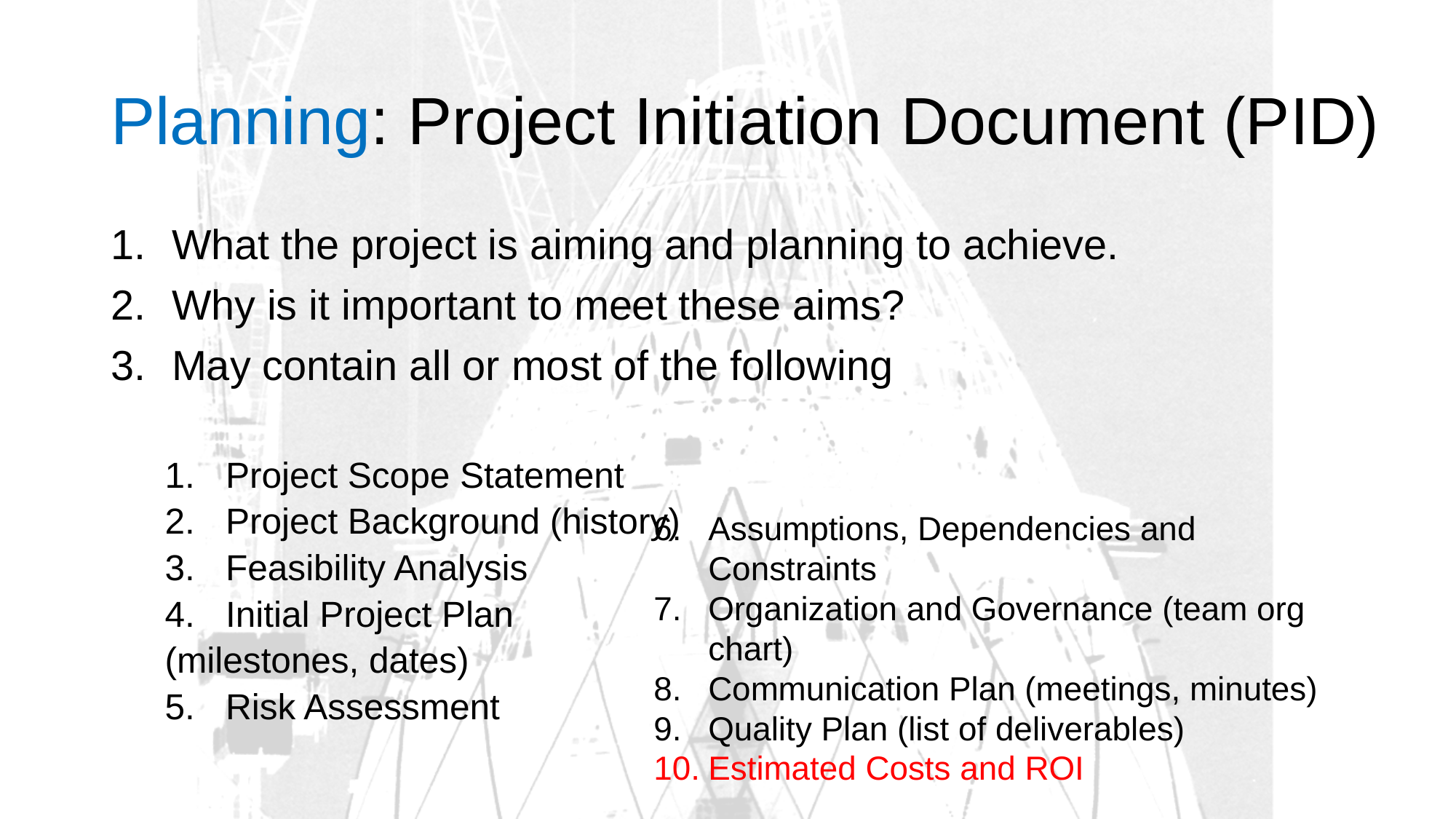

# Planning: Project Initiation Document (PID)
What the project is aiming and planning to achieve.
Why is it important to meet these aims?
May contain all or most of the following

Project Scope Statement
Project Background (history)
Feasibility Analysis
Initial Project Plan
	(milestones, dates)
Risk Assessment

Assumptions, Dependencies and Constraints
Organization and Governance (team org chart)
Communication Plan (meetings, minutes)
Quality Plan (list of deliverables)
Estimated Costs and ROI